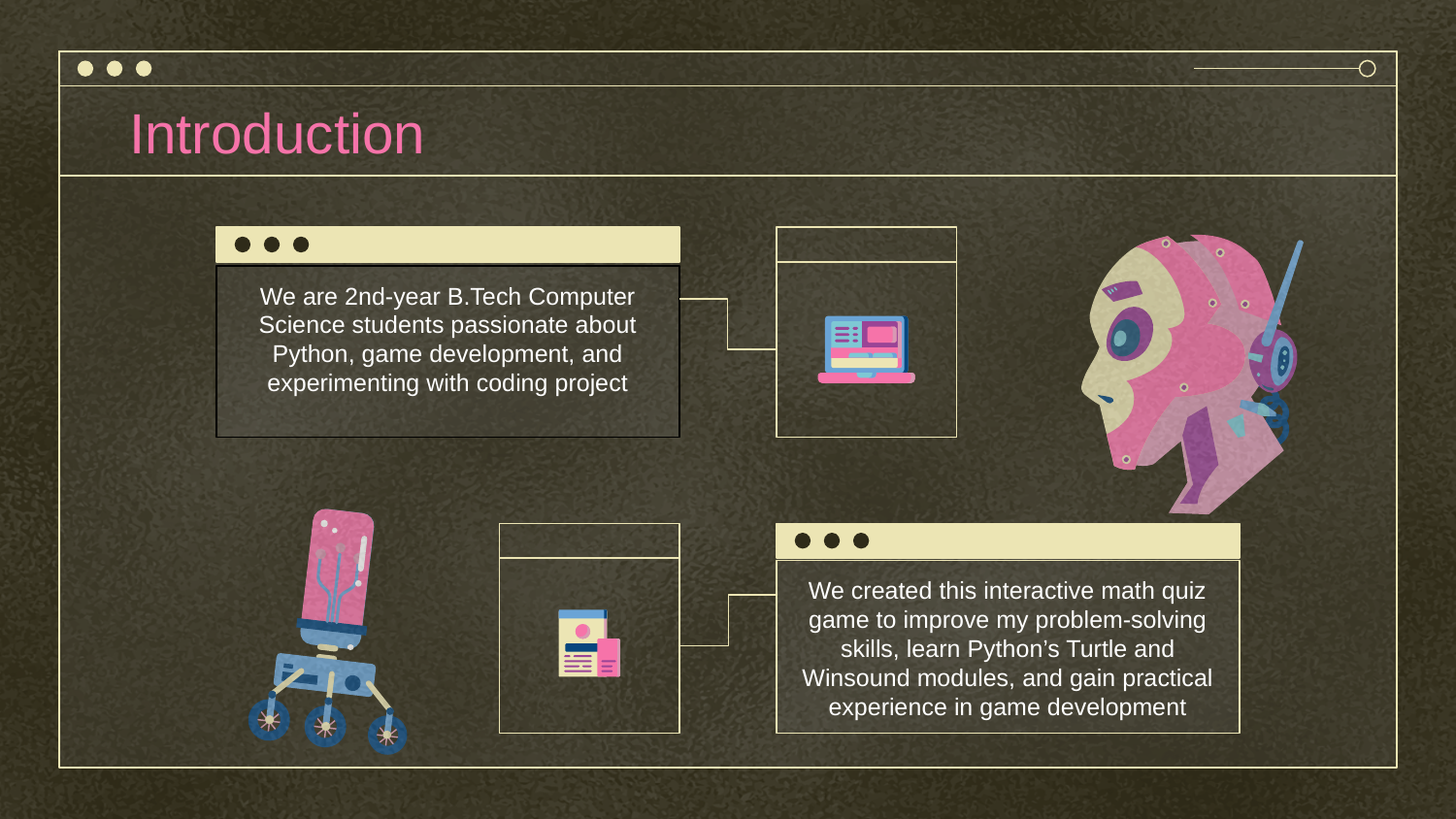

# Introduction

We are 2nd-year B.Tech Computer Science students passionate about Python, game development, and experimenting with coding project

We created this interactive math quiz game to improve my problem-solving skills, learn Python’s Turtle and Winsound modules, and gain practical experience in game development